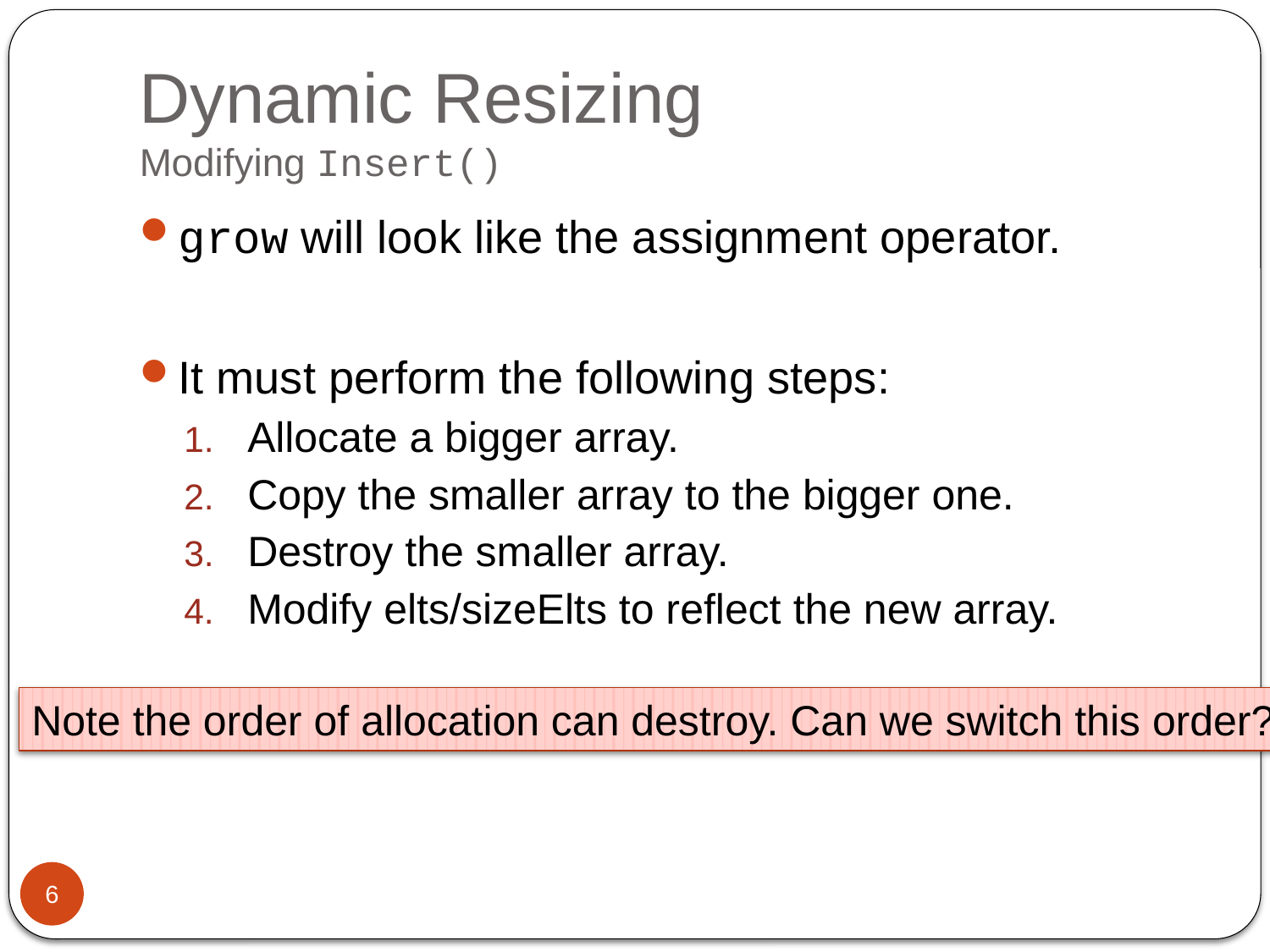

# Dynamic Resizing Modifying Insert()
grow will look like the assignment operator.

It must perform the following steps:
Allocate a bigger array.
Copy the smaller array to the bigger one.
Destroy the smaller array.
Modify elts/sizeElts to reflect the new array.
Note the order of allocation can destroy. Can we switch this order?
6